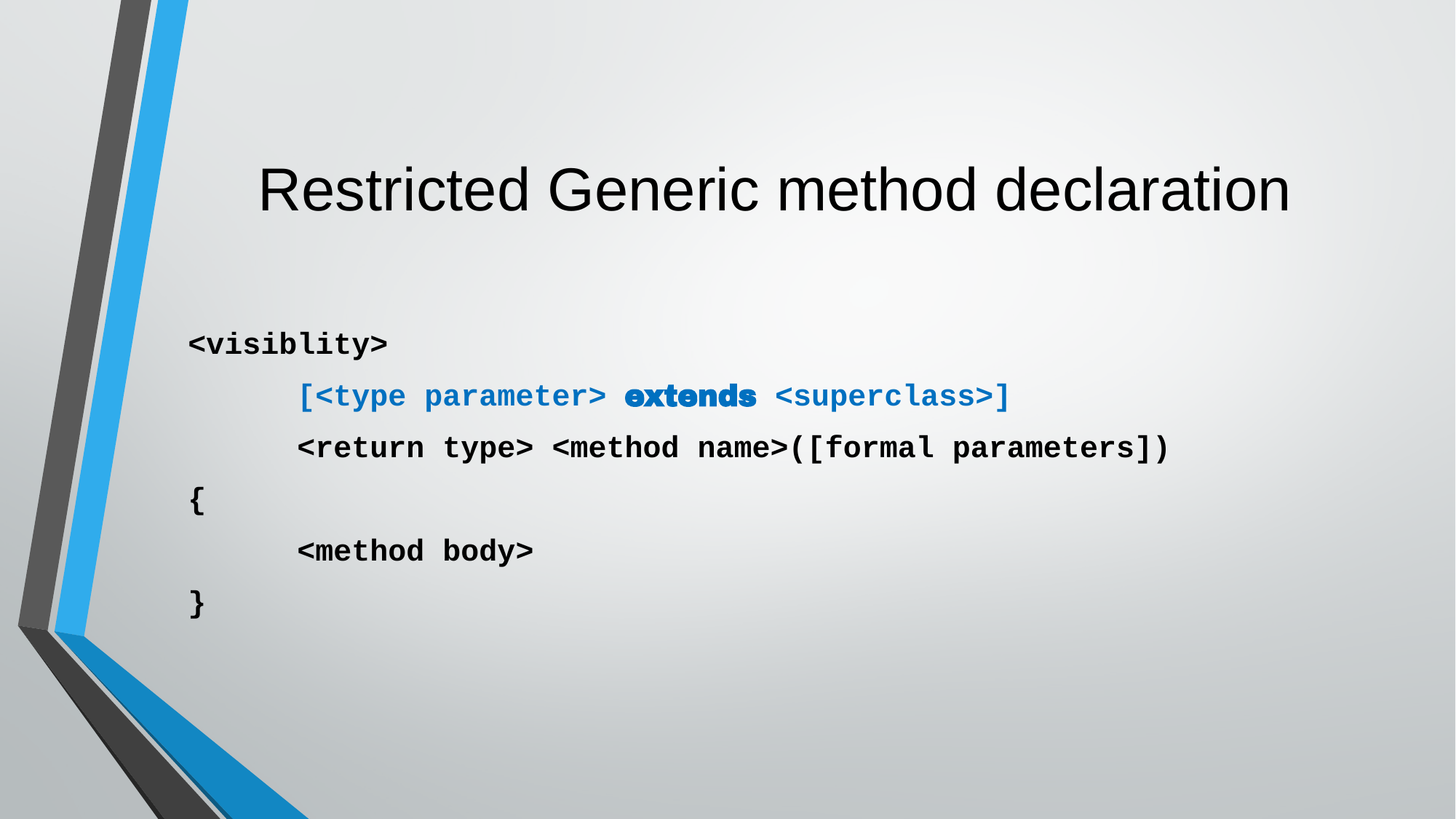

# Restricted Generic method declaration
<visiblity>
	[<type parameter> extends <superclass>]
	<return type> <method name>([formal parameters])
{
	<method body>
}